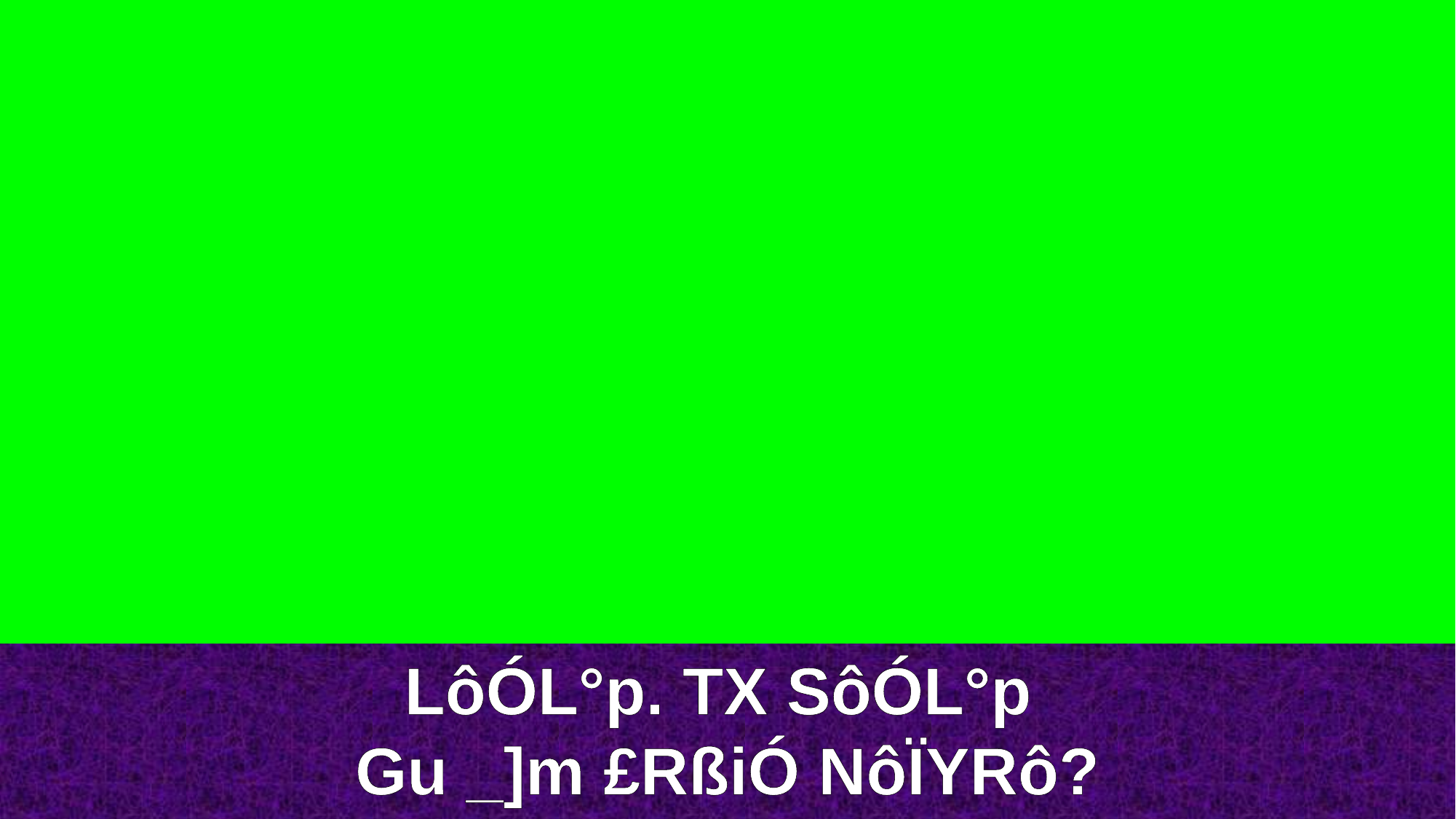

LôÓL°p. TX SôÓL°p
Gu _]m £RßiÓ NôÏYRô?